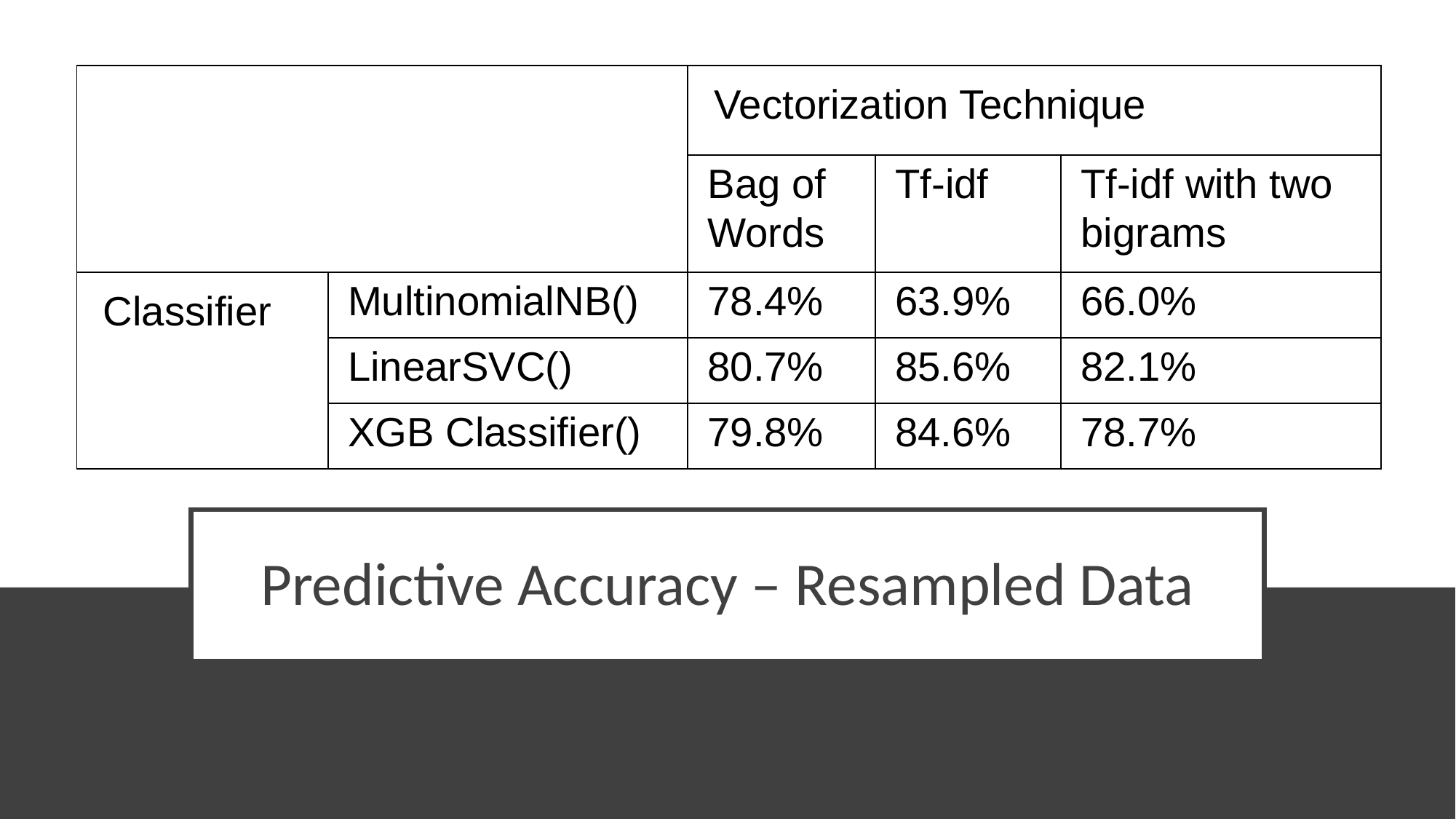

|  |  | Vectorization Technique |  |  |
| --- | --- | --- | --- | --- |
|  |  | Bag of Words | Tf-idf | Tf-idf with two bigrams |
| Classifier | MultinomialNB() | 78.4% | 63.9% | 66.0% |
|  | LinearSVC() | 80.7% | 85.6% | 82.1% |
|  | XGB Classifier() | 79.8% | 84.6% | 78.7% |
# Predictive Accuracy – Resampled Data